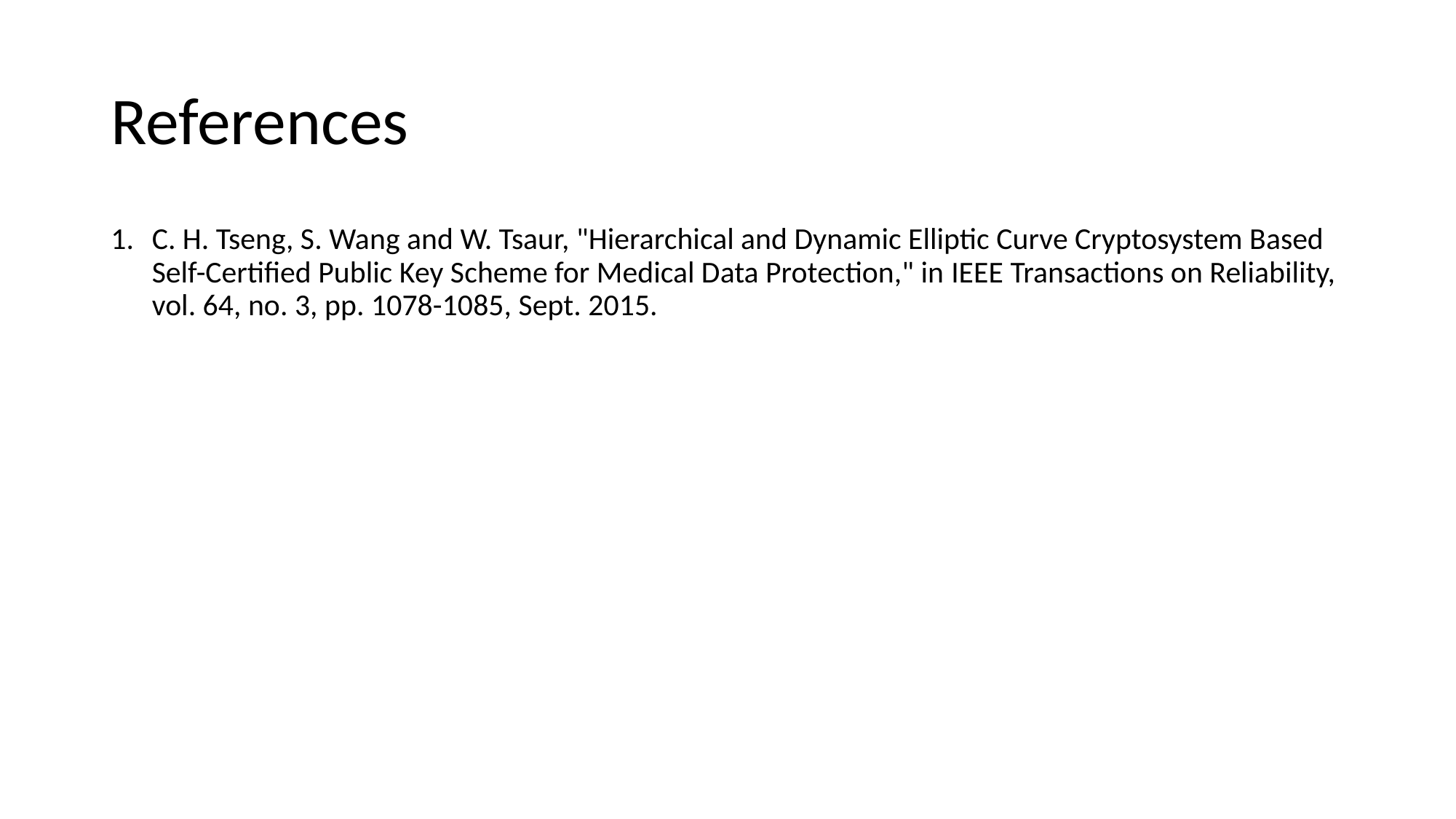

# References
C. H. Tseng, S. Wang and W. Tsaur, "Hierarchical and Dynamic Elliptic Curve Cryptosystem Based Self-Certified Public Key Scheme for Medical Data Protection," in IEEE Transactions on Reliability, vol. 64, no. 3, pp. 1078-1085, Sept. 2015.